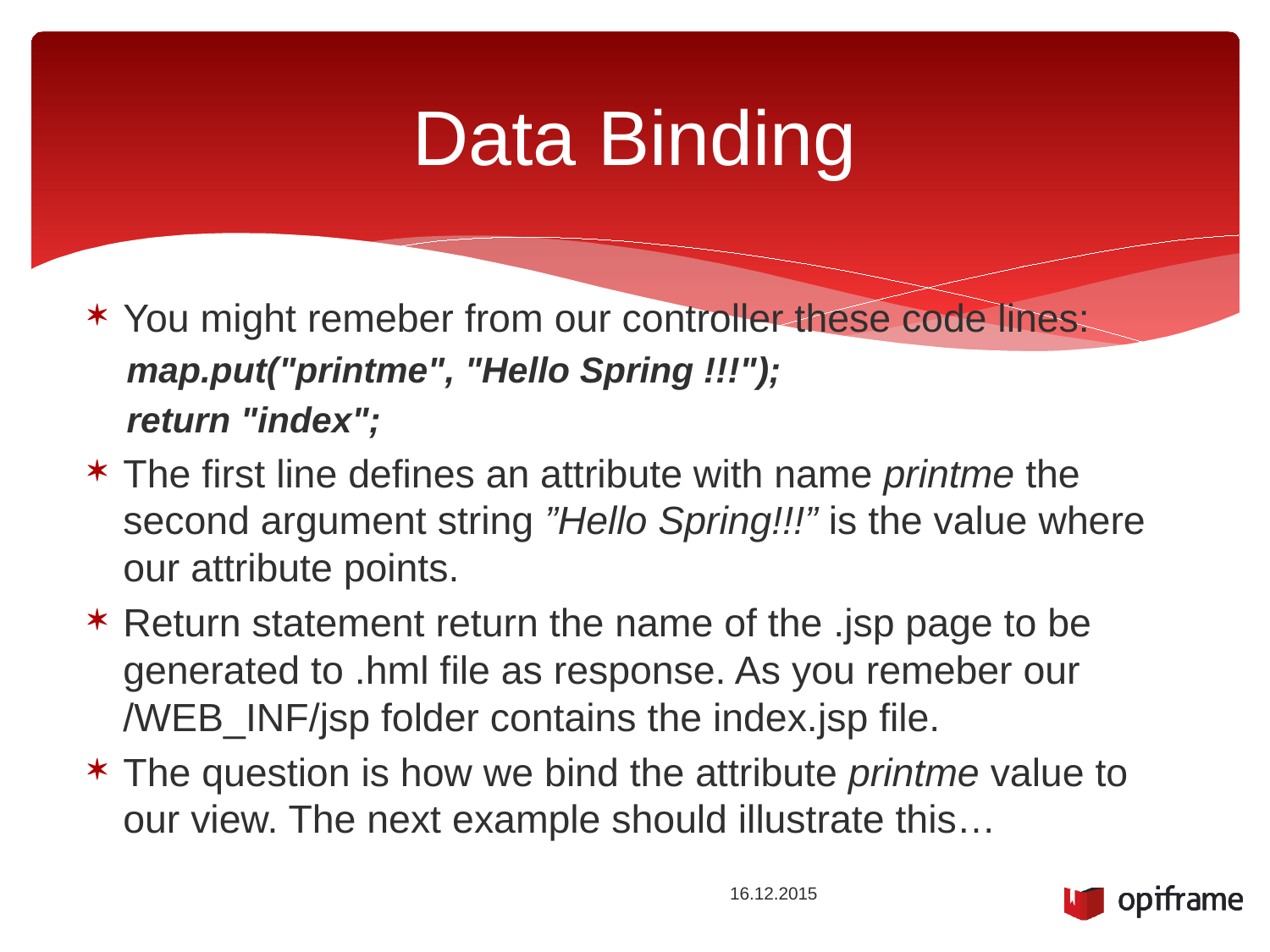

# Data Binding
You might remeber from our controller these code lines:
map.put("printme", "Hello Spring !!!");
return "index";
The first line defines an attribute with name printme the second argument string ”Hello Spring!!!” is the value where our attribute points.
Return statement return the name of the .jsp page to be generated to .hml file as response. As you remeber our /WEB_INF/jsp folder contains the index.jsp file.
The question is how we bind the attribute printme value to our view. The next example should illustrate this…

16.12.2015